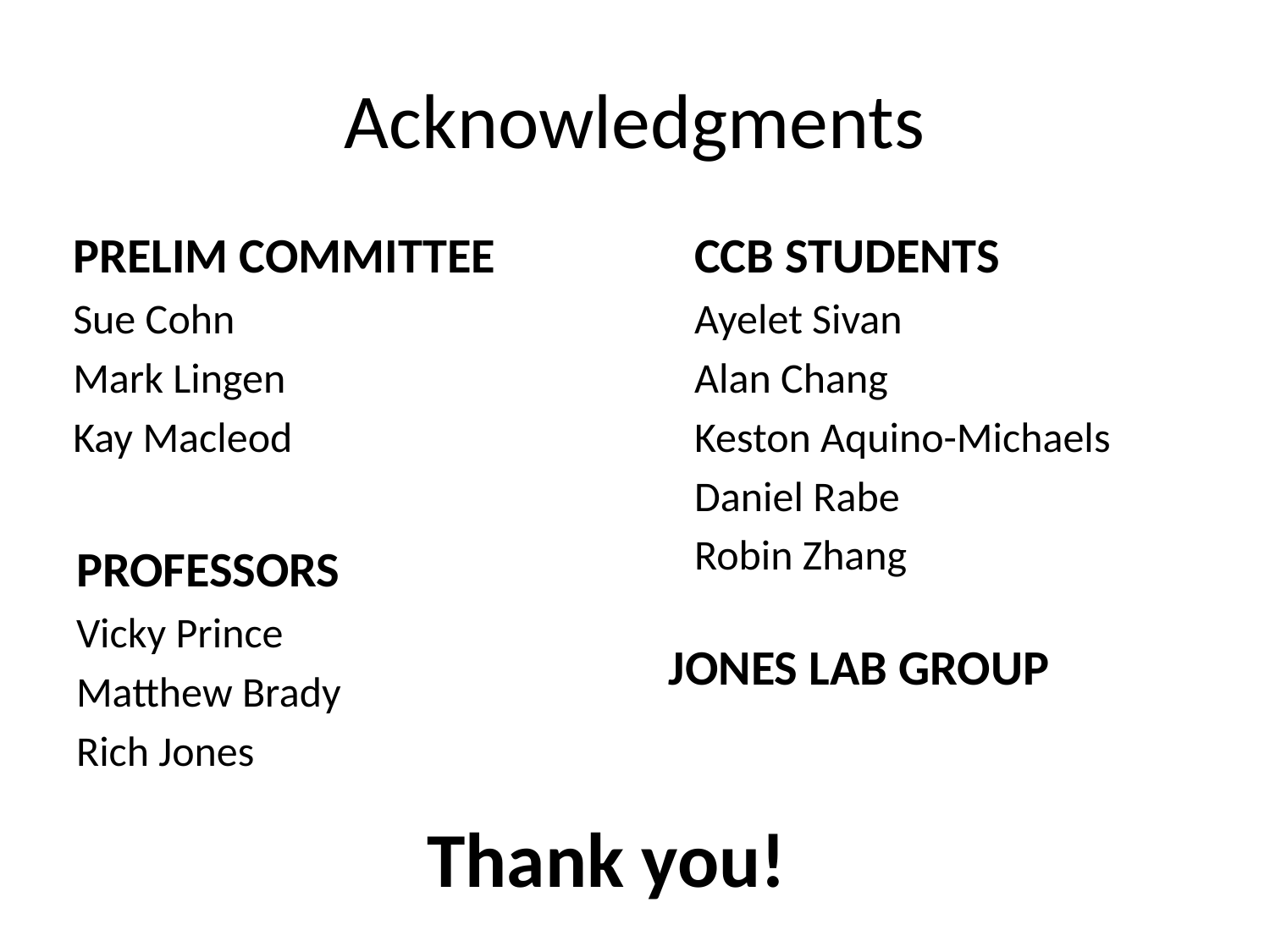

# Acknowledgments
PRELIM COMMITTEE
Sue Cohn
Mark Lingen
Kay Macleod
CCB STUDENTS
Ayelet Sivan
Alan Chang
Keston Aquino-Michaels
Daniel Rabe
Robin Zhang
PROFESSORS
Vicky Prince
Matthew Brady
Rich Jones
JONES LAB GROUP
Thank you!